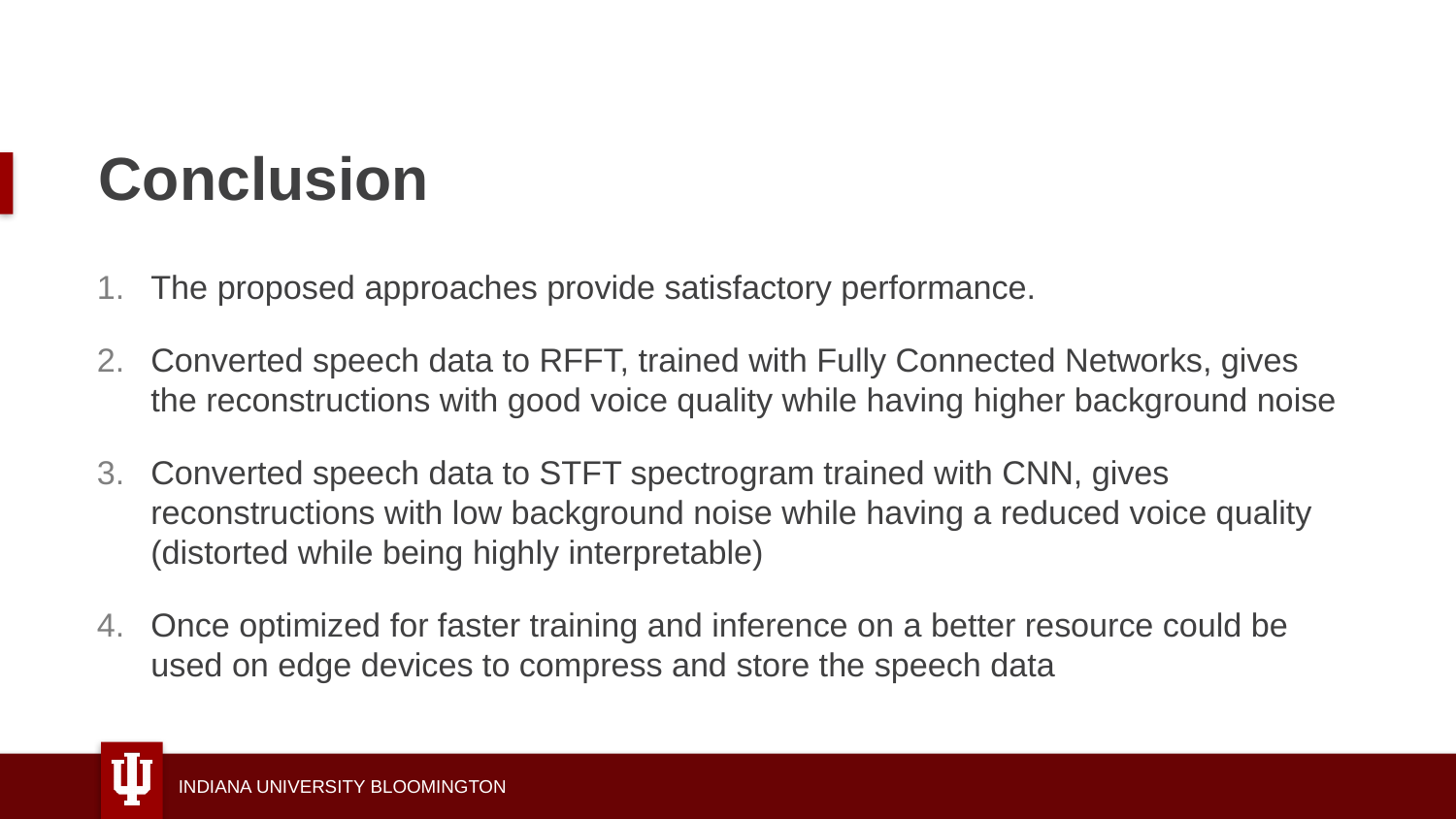

# Conclusion
The proposed approaches provide satisfactory performance.
Converted speech data to RFFT, trained with Fully Connected Networks, gives the reconstructions with good voice quality while having higher background noise
Converted speech data to STFT spectrogram trained with CNN, gives reconstructions with low background noise while having a reduced voice quality (distorted while being highly interpretable)
Once optimized for faster training and inference on a better resource could be used on edge devices to compress and store the speech data